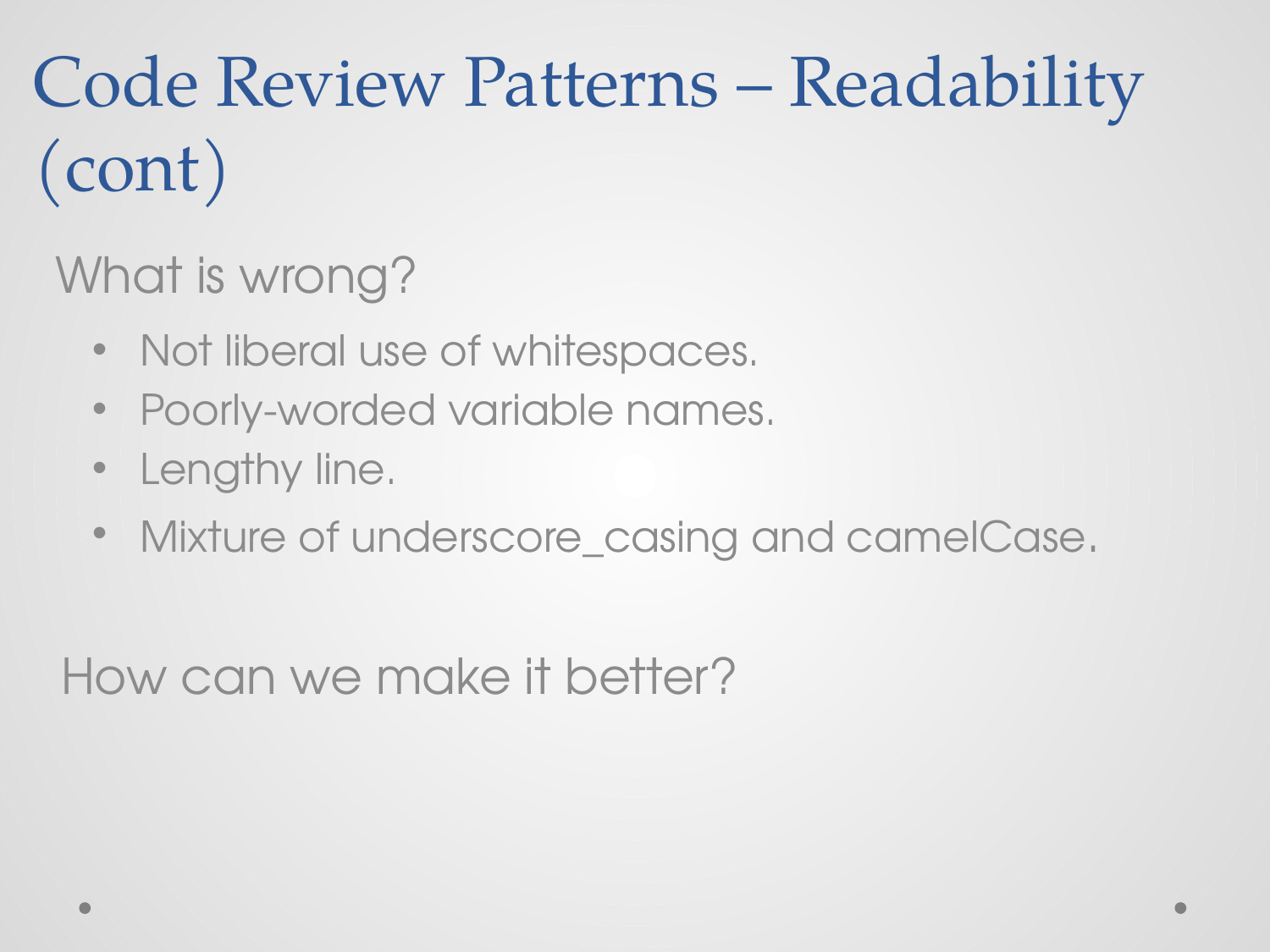

# Code Review Patterns – Readability (cont)
What is wrong?
Not liberal use of whitespaces.
Poorly-worded variable names.
Lengthy line.
Mixture of underscore_casing and camelCase.
How can we make it better?
Footer Text
3/24/2016
16